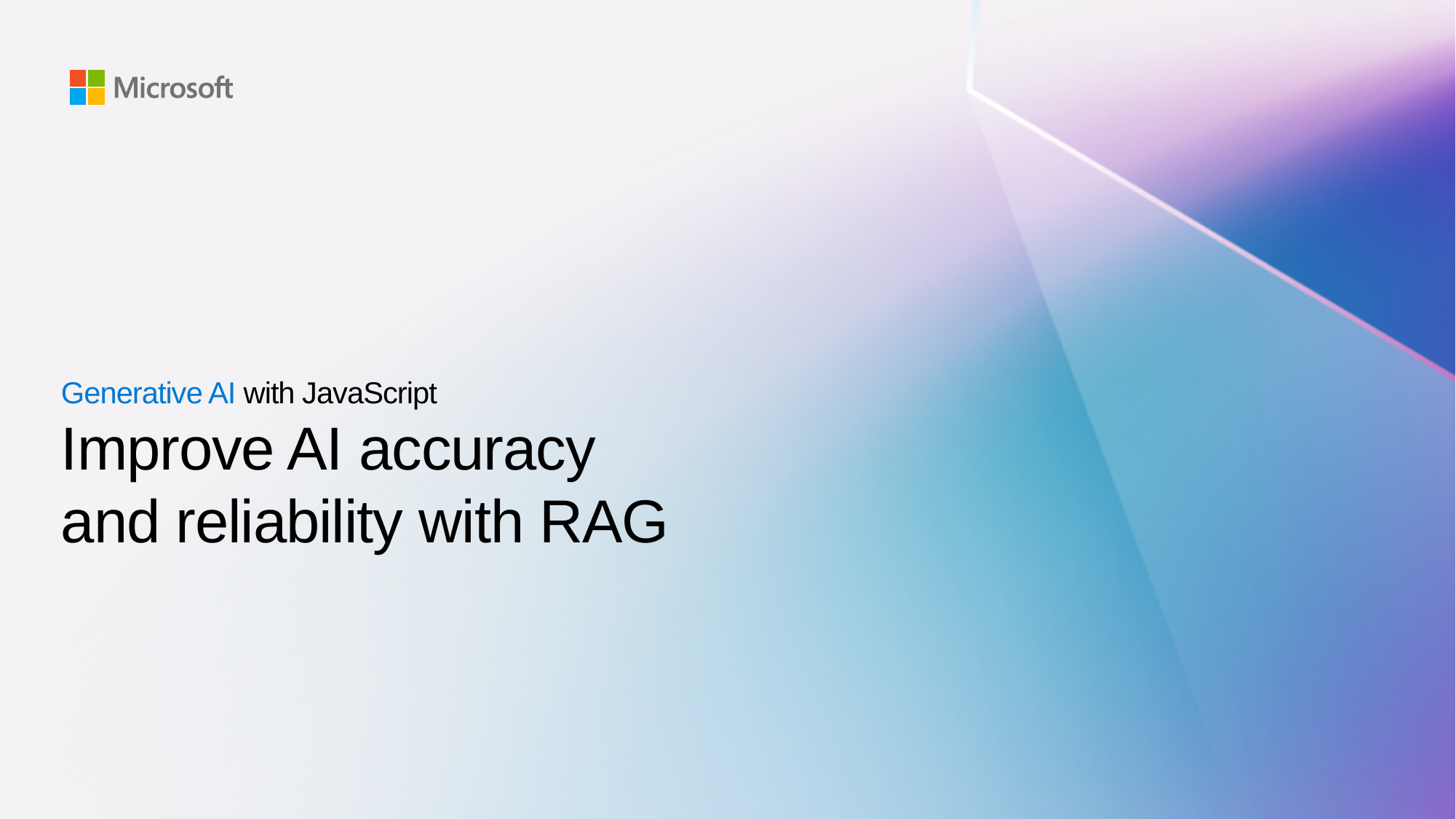

Generative AI with JavaScript
# Improve AI accuracy and reliability with RAG